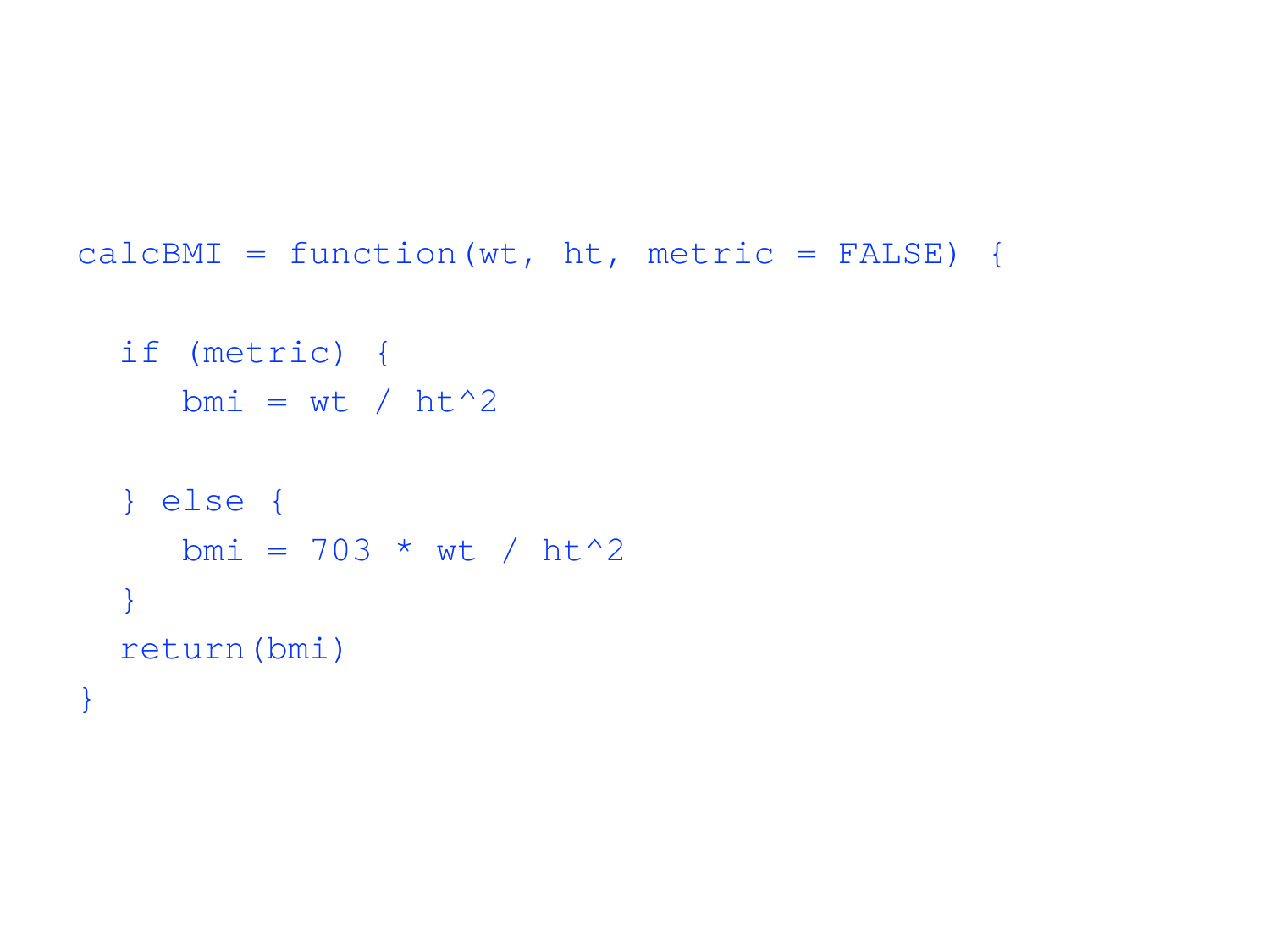

#
calcBMI = function(wt, ht, metric = FALSE) {

  if (metric) {
     bmi = wt / ht^2

  } else {
     bmi = 703 * wt / ht^2
  }
  return(bmi)
}